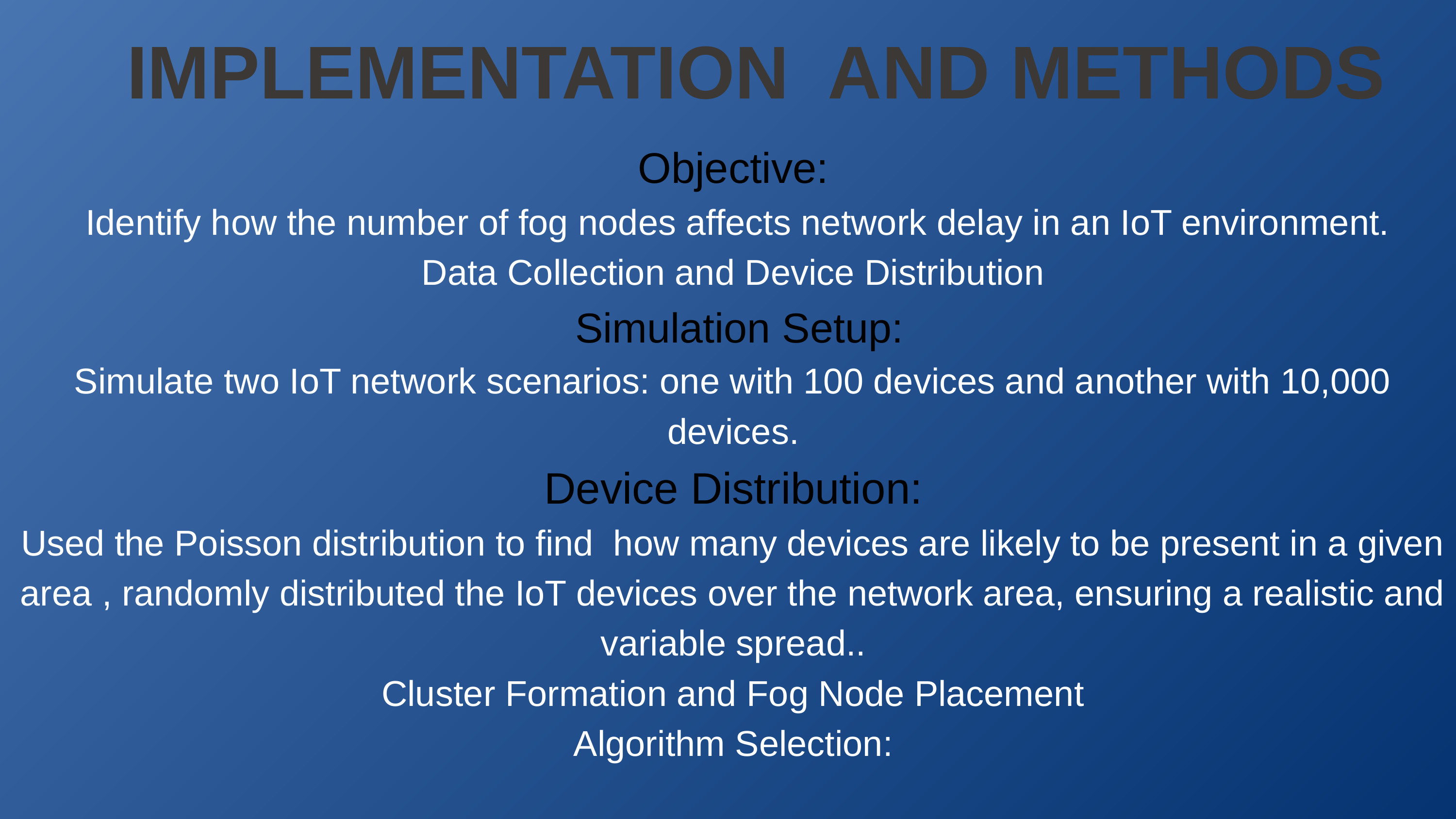

IMPLEMENTATION  AND METHODS
Objective:
 Identify how the number of fog nodes affects network delay in an IoT environment.
Data Collection and Device Distribution
 Simulation Setup:
Simulate two IoT network scenarios: one with 100 devices and another with 10,000 devices.
Device Distribution:
Used the Poisson distribution to find  how many devices are likely to be present in a given area , randomly distributed the IoT devices over the network area, ensuring a realistic and variable spread..
Cluster Formation and Fog Node Placement
Algorithm Selection: